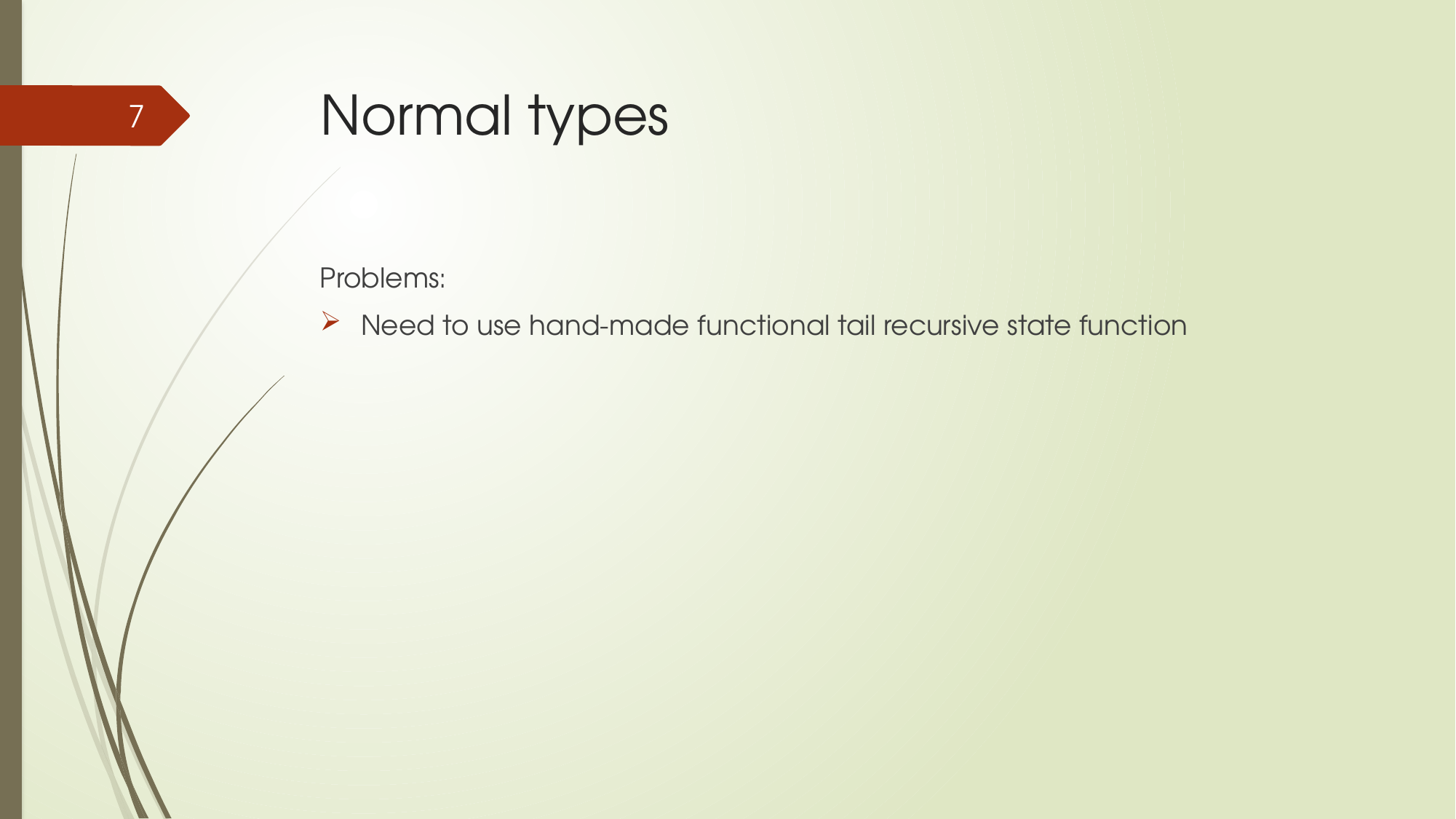

# Normal types
7
Problems:
Need to use hand-made functional tail recursive state function